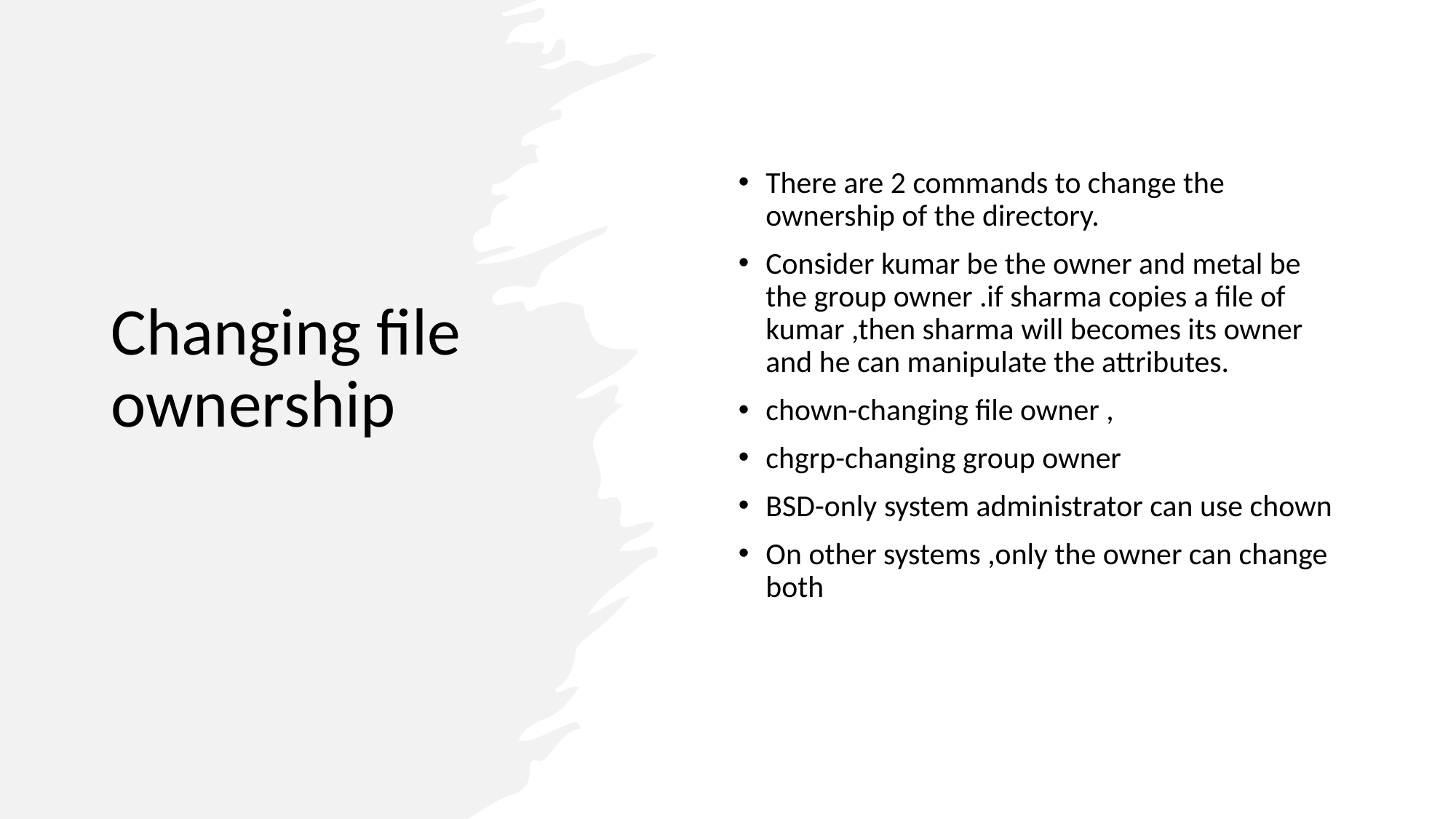

# Changing file ownership
There are 2 commands to change the ownership of the directory.
Consider kumar be the owner and metal be the group owner .if sharma copies a file of kumar ,then sharma will becomes its owner and he can manipulate the attributes.
chown-changing file owner ,
chgrp-changing group owner
BSD-only system administrator can use chown
On other systems ,only the owner can change both